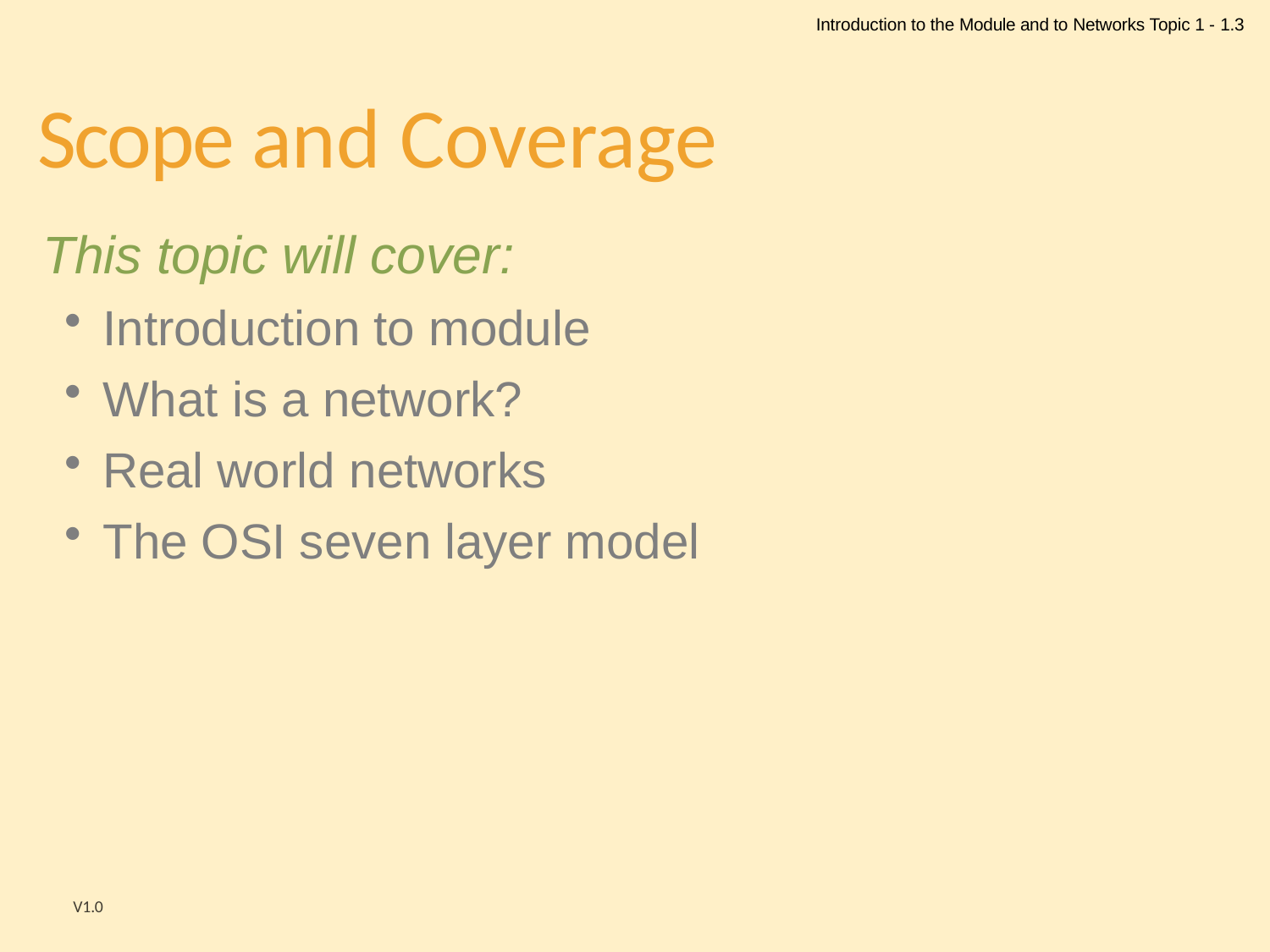

Introduction to the Module and to Networks Topic 1 - 1.3
# Scope and Coverage
This topic will cover:
Introduction to module
What is a network?
Real world networks
The OSI seven layer model
V1.0